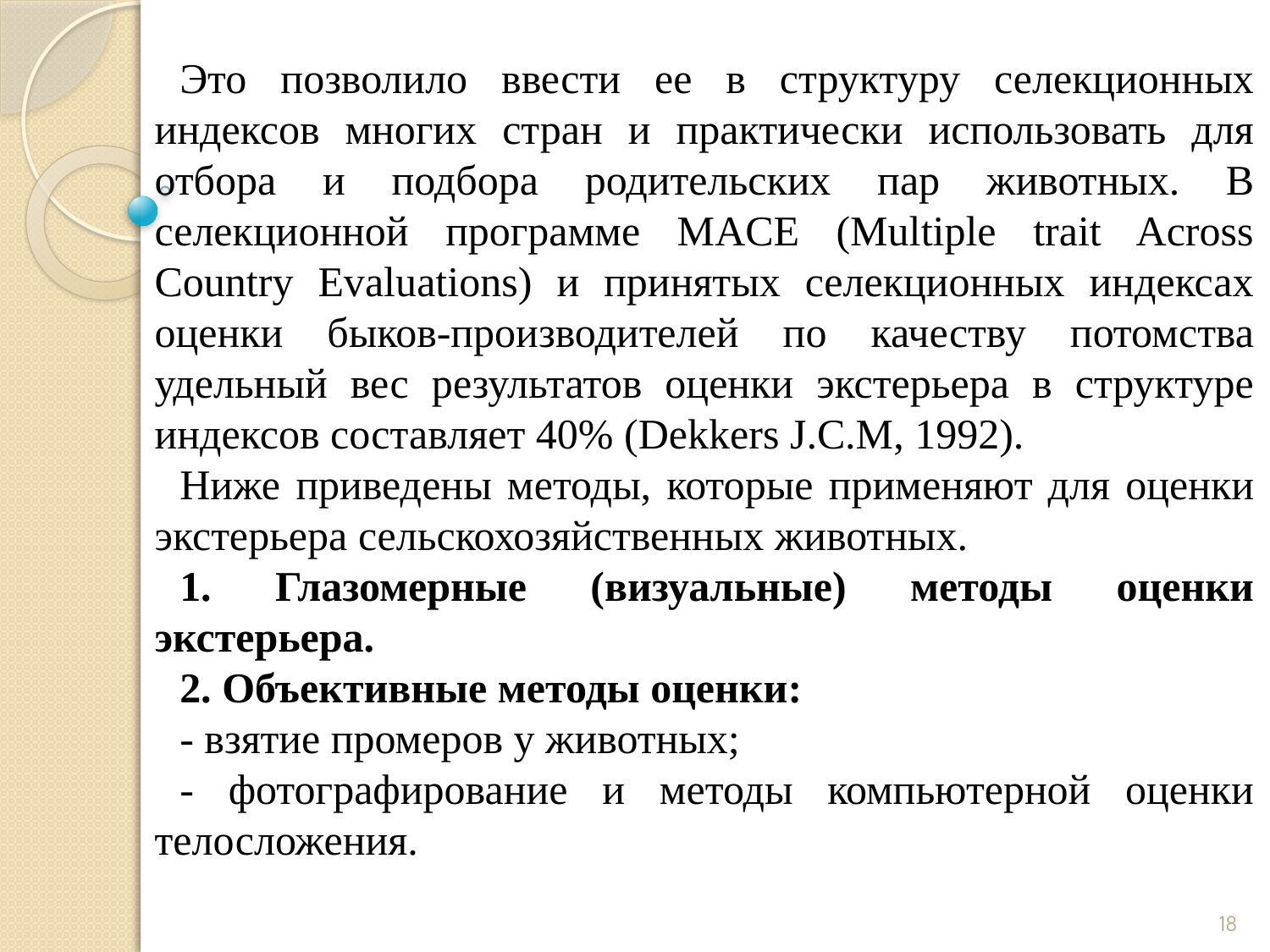

Это позволило ввести ее в структуру селекционных индексов многих стран и практически использовать для отбора и подбора родительских пар животных. В селекционной программе MACE (Multiple trait Across Country Evaluations) и принятых селекционных индексах оценки быков-производителей по качеству потомства удельный вес результатов оценки экстерьера в структуре индексов составляет 40% (Dekkers J.C.M, 1992).
Ниже приведены методы, которые применяют для оценки экстерьера сельскохозяйственных животных.
1. Глазомерные (визуальные) методы оценки экстерьера.
2. Объективные методы оценки:
- взятие промеров у животных;
- фотографирование и методы компьютерной оценки телосложения.
18